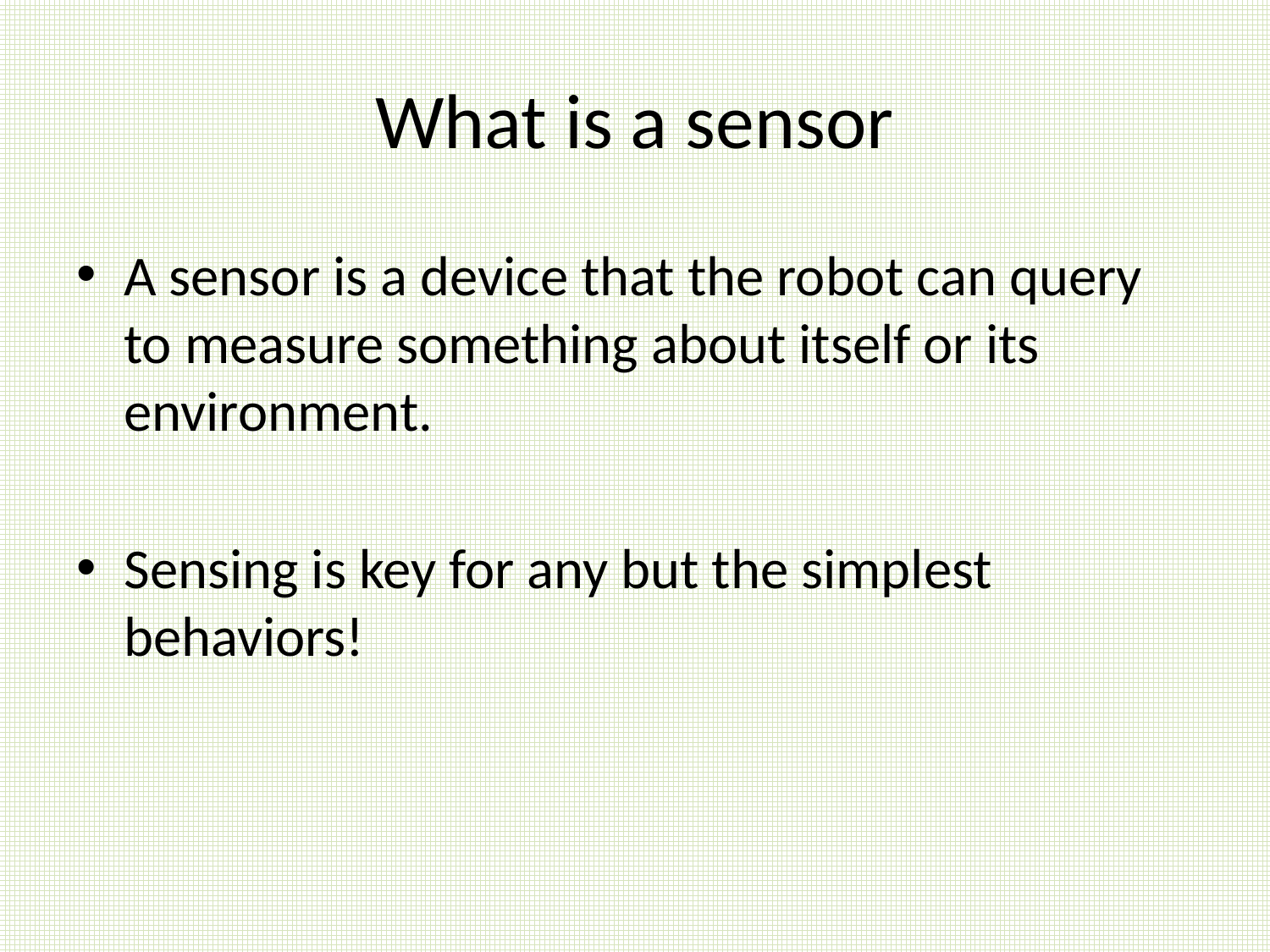

# What is a sensor
A sensor is a device that the robot can query to measure something about itself or its environment.

Sensing is key for any but the simplest behaviors!